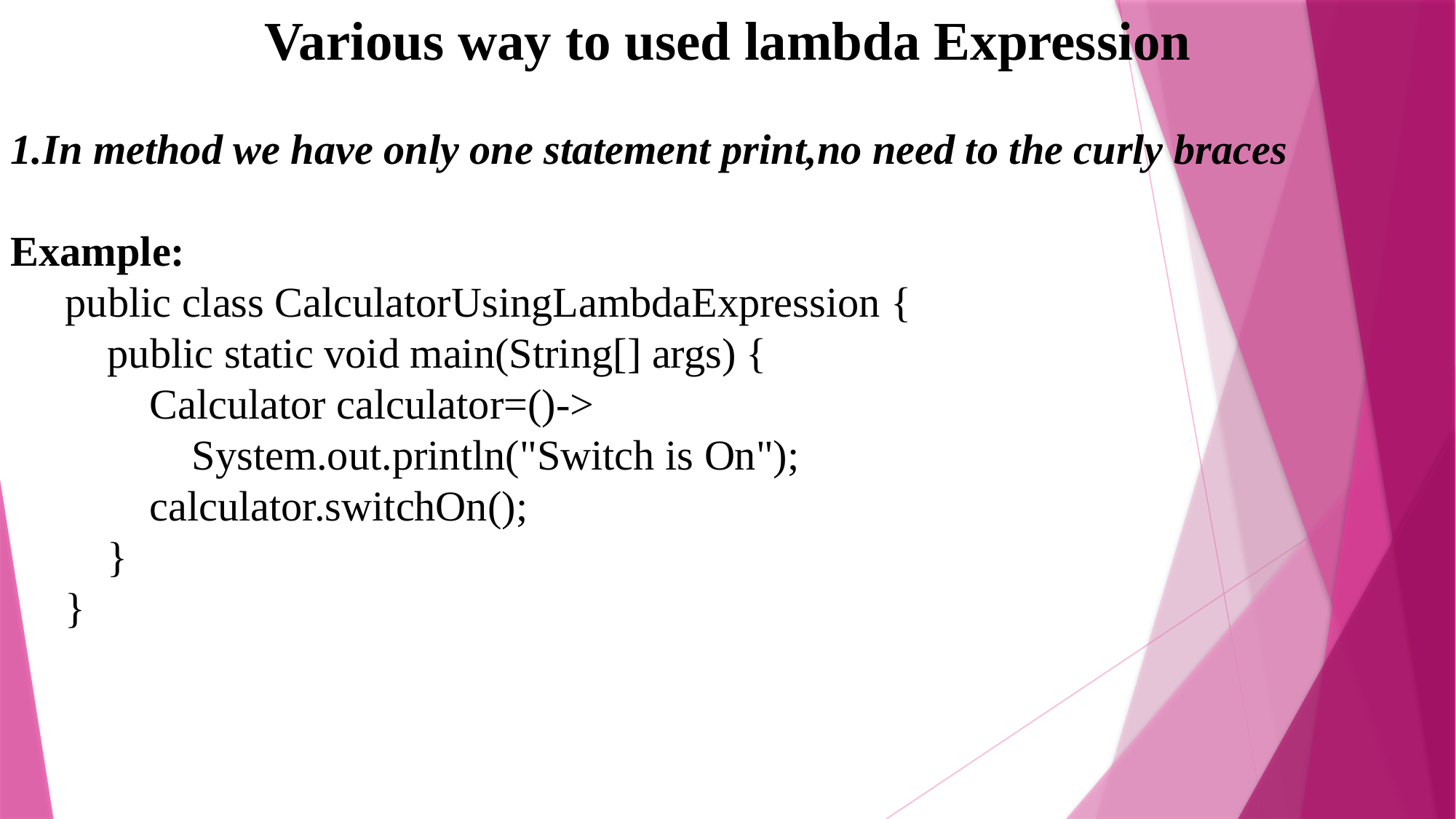

Various way to used lambda Expression

1.In method we have only one statement print,no need to the curly braces

Example:
public class CalculatorUsingLambdaExpression {
    public static void main(String[] args) {
        Calculator calculator=()->
            System.out.println("Switch is On");
        calculator.switchOn();
    }
}